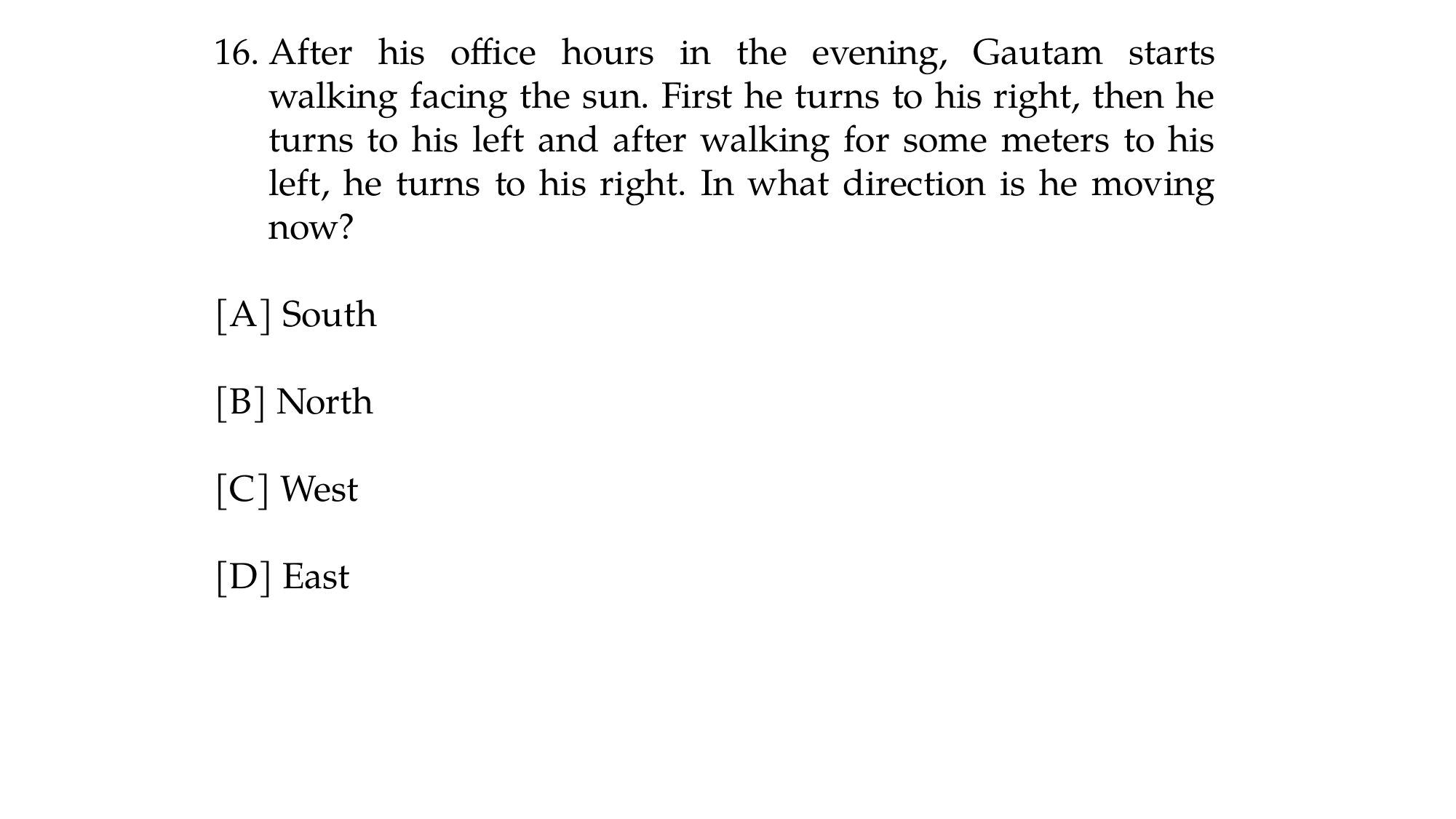

After his office hours in the evening, Gautam starts walking facing the sun. First he turns to his right, then he turns to his left and after walking for some meters to his left, he turns to his right. In what direction is he moving now?

[A] South

[B] North

[C] West

[D] East